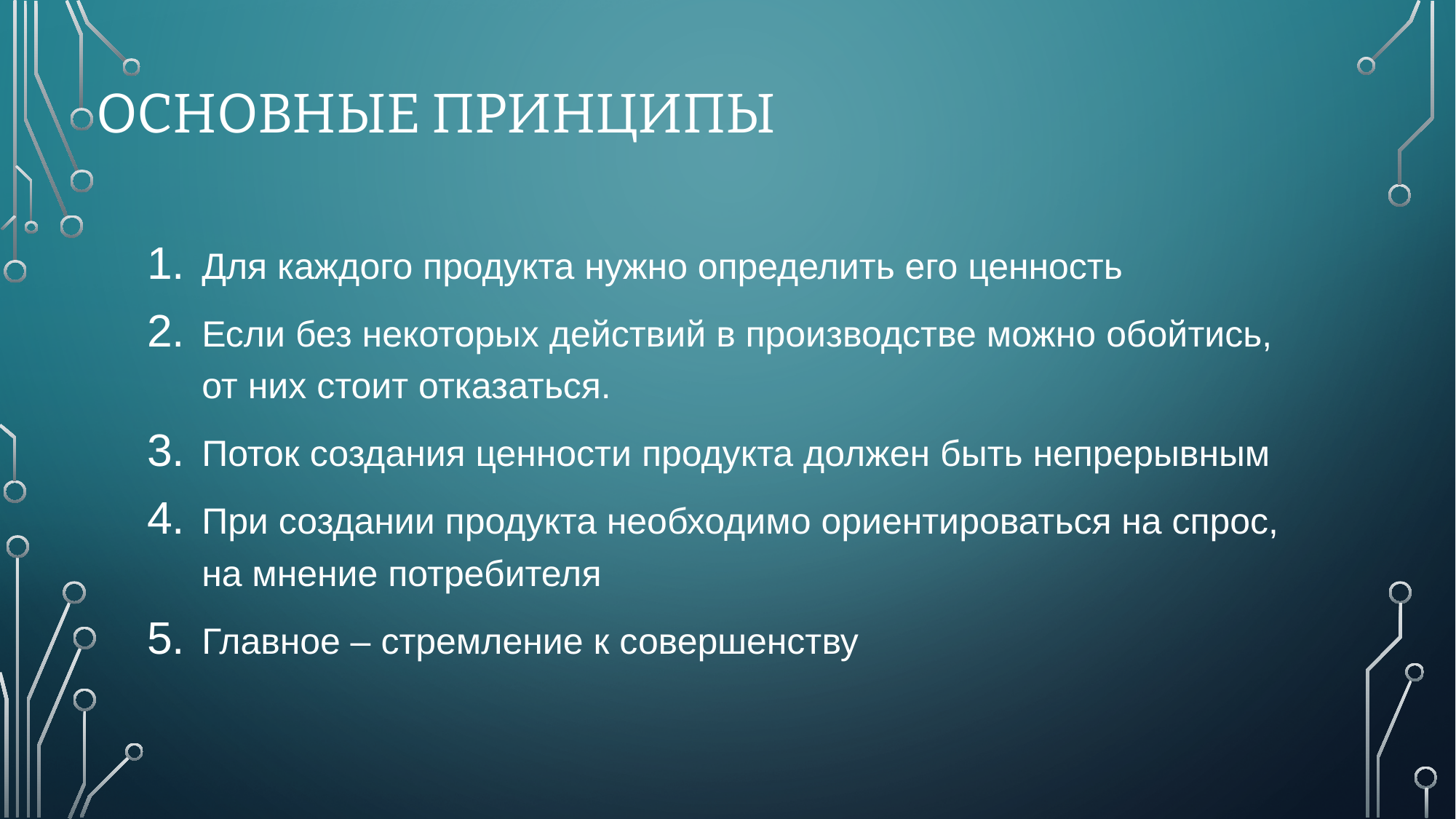

# Основные принципы
Для каждого продукта нужно определить его ценность
Если без некоторых действий в производстве можно обойтись, от них стоит отказаться.
Поток создания ценности продукта должен быть непрерывным
При создании продукта необходимо ориентироваться на спрос, на мнение потребителя
Главное – стремление к совершенству